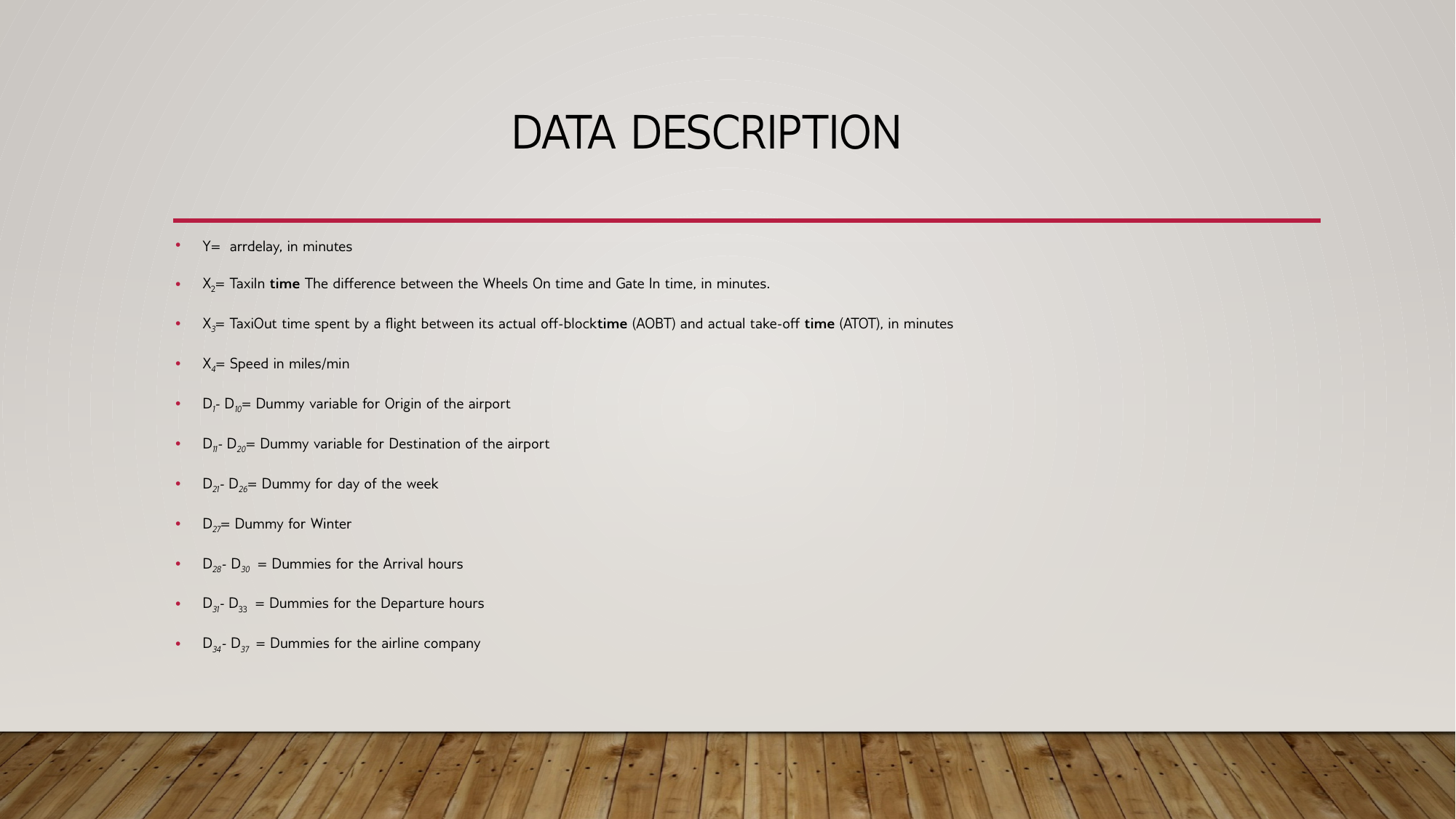

# DATA DESCRIPTION
Y=  arrdelay, in minutes
X2= TaxiIn time The difference between the Wheels On time and Gate In time, in minutes.
X3= TaxiOut time spent by a flight between its actual off-blocktime (AOBT) and actual take-off time (ATOT), in minutes
X4= Speed in miles/min
D1- D10= Dummy variable for Origin of the airport
D11- D20= Dummy variable for Destination of the airport
D21- D26= Dummy for day of the week
D27= Dummy for Winter
D28- D30   = Dummies for the Arrival hours
D31- D33   = Dummies for the Departure hours
D34- D37  = Dummies for the airline company